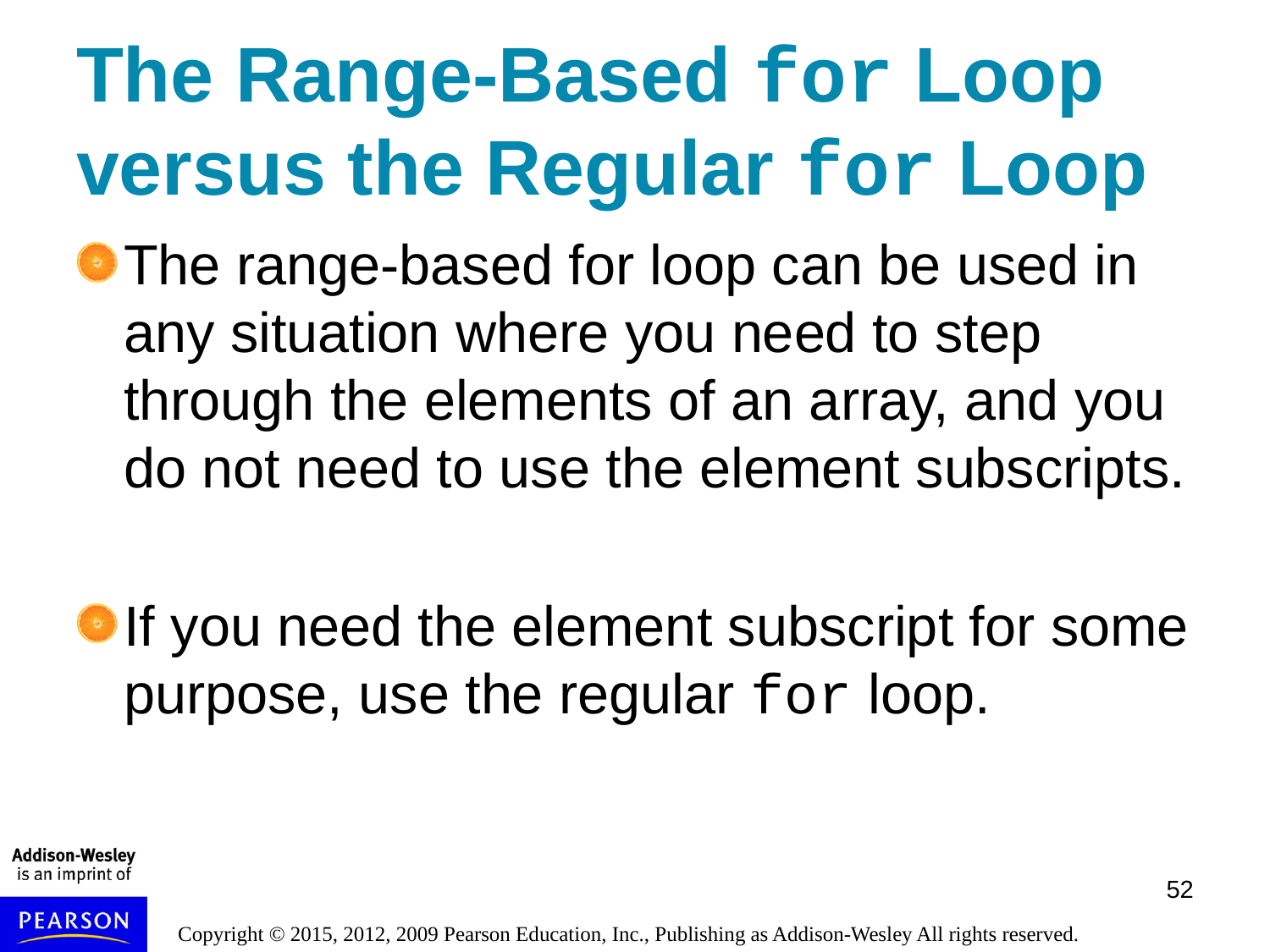

# The Range-Based for Loop versus the Regular for Loop
The range-based for loop can be used in any situation where you need to step through the elements of an array, and you do not need to use the element subscripts.

If you need the element subscript for some purpose, use the regular for loop.
52